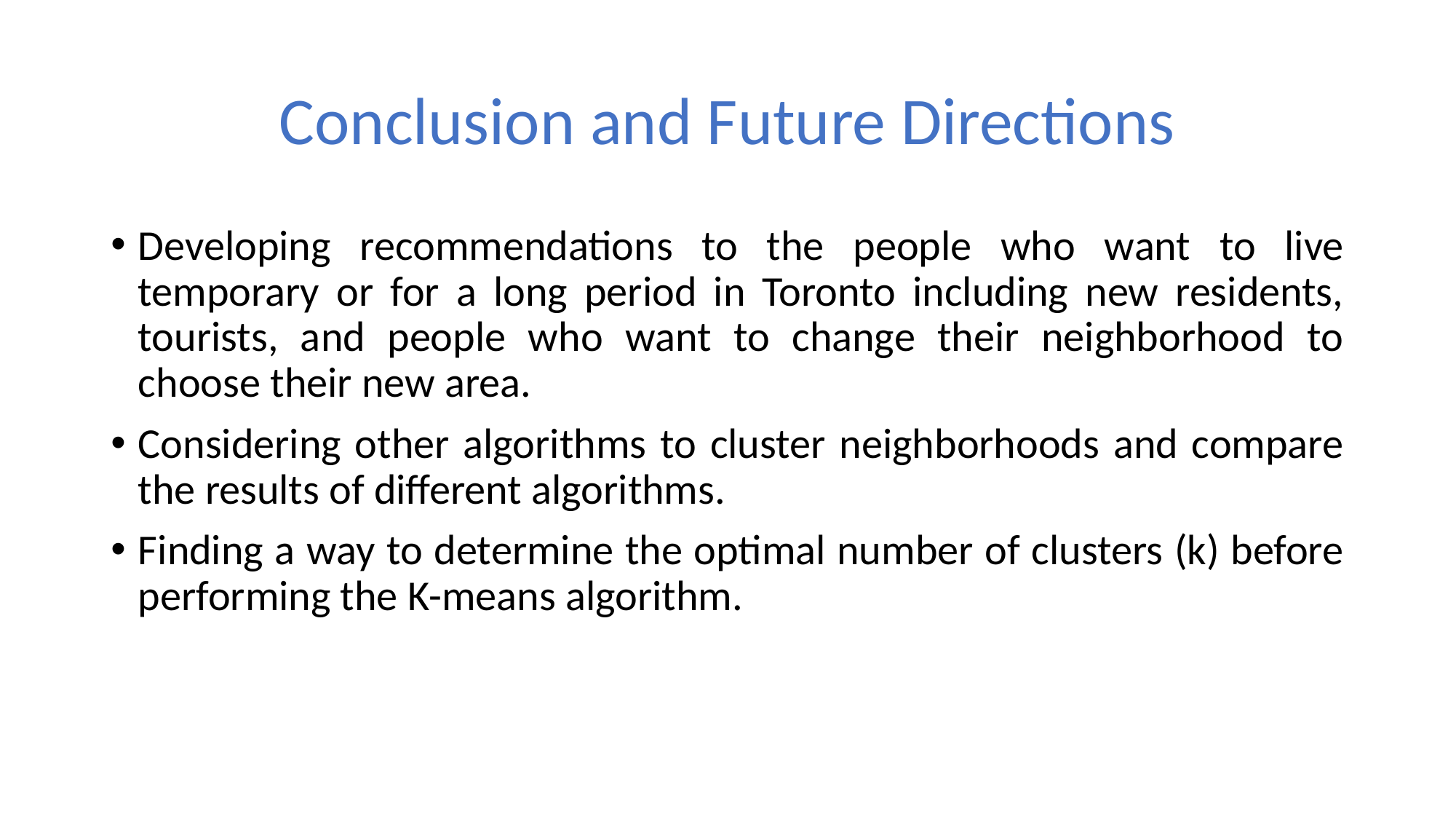

# Conclusion and Future Directions
Developing recommendations to the people who want to live temporary or for a long period in Toronto including new residents, tourists, and people who want to change their neighborhood to choose their new area.
Considering other algorithms to cluster neighborhoods and compare the results of different algorithms.
Finding a way to determine the optimal number of clusters (k) before performing the K-means algorithm.